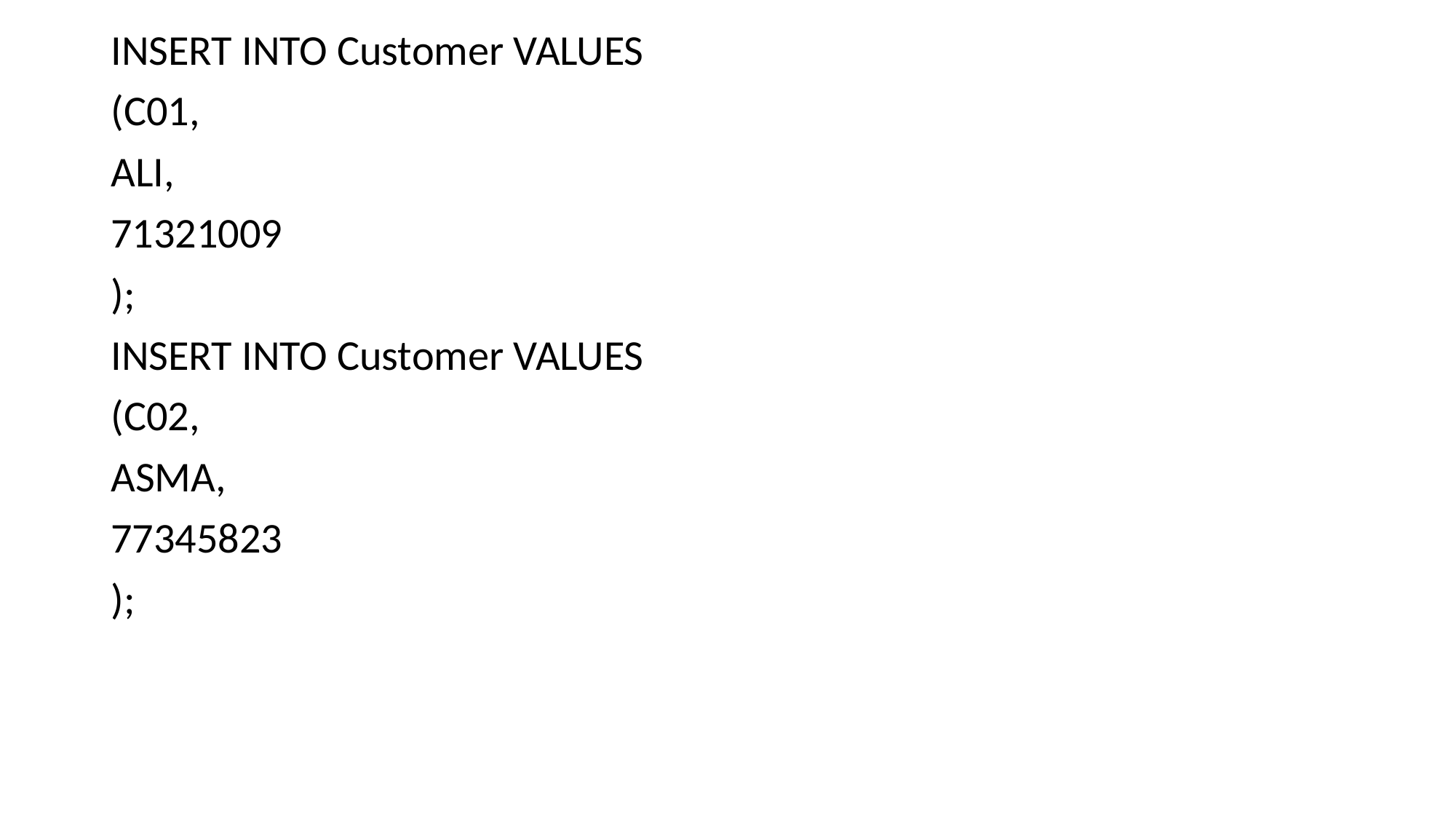

INSERT INTO Customer VALUES
(C01,
ALI,
71321009
);
INSERT INTO Customer VALUES
(C02,
ASMA,
77345823
);